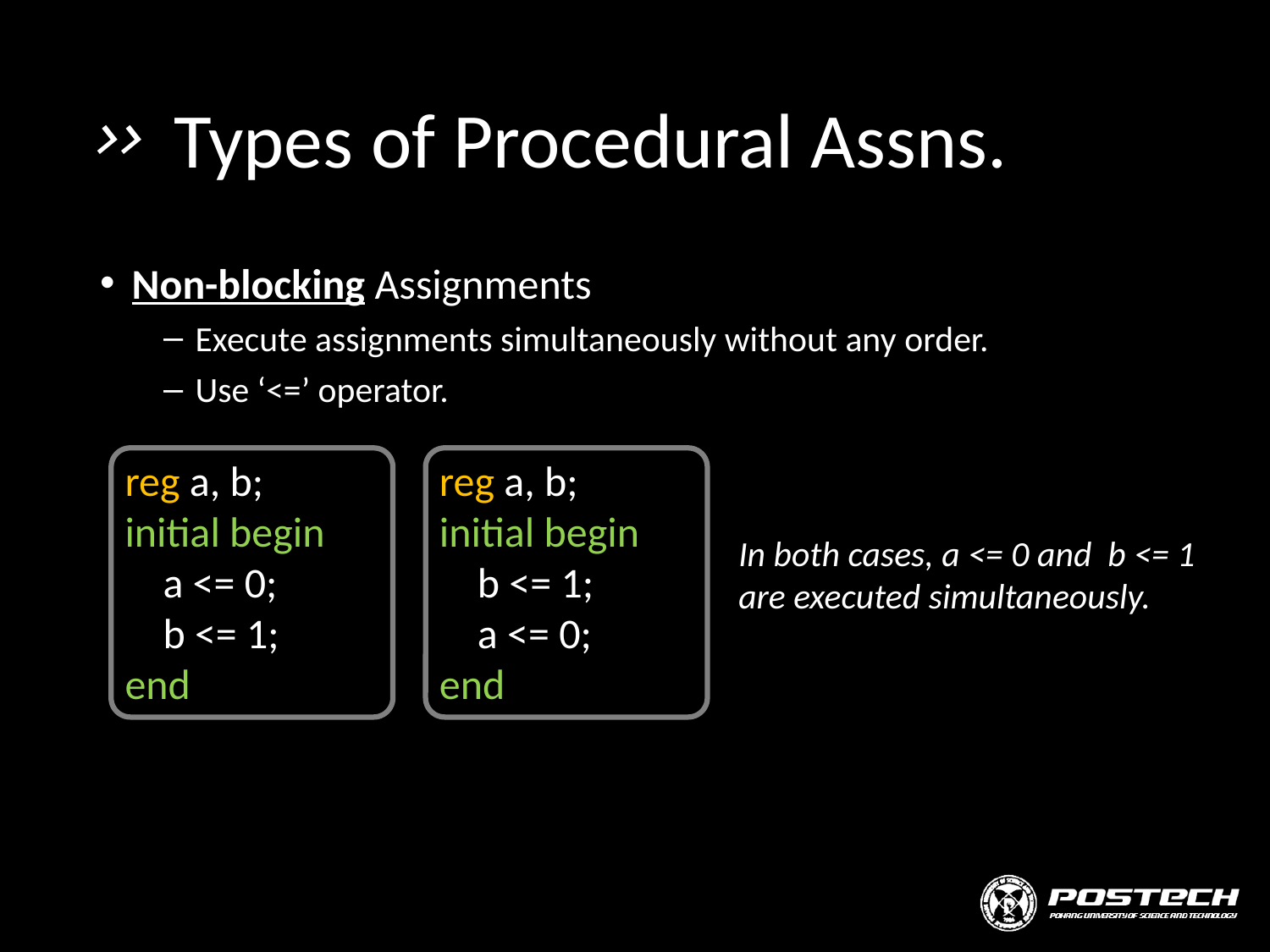

# Types of Procedural Assns.
Non-blocking Assignments
Execute assignments simultaneously without any order.
Use ‘<=’ operator.

reg a, b;
initial begin
    a <= 0;
    b <= 1;
end

reg a, b;
initial begin
    b <= 1;
    a <= 0;
end

In both cases, a <= 0 and  b <= 1
are executed simultaneously.